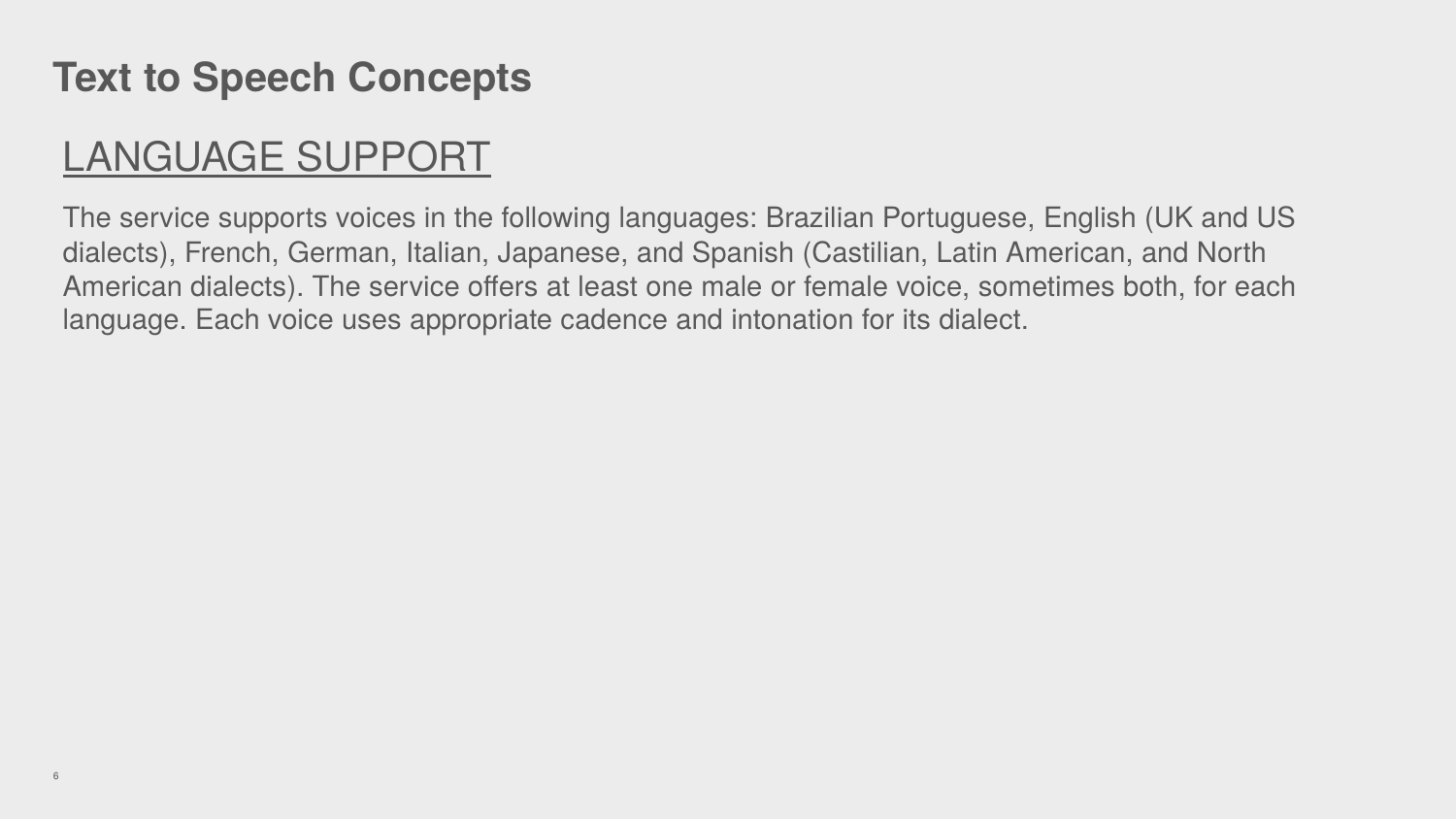

# Text to Speech Concepts
LANGUAGE SUPPORT
The service supports voices in the following languages: Brazilian Portuguese, English (UK and US dialects), French, German, Italian, Japanese, and Spanish (Castilian, Latin American, and North American dialects). The service offers at least one male or female voice, sometimes both, for each language. Each voice uses appropriate cadence and intonation for its dialect.

6